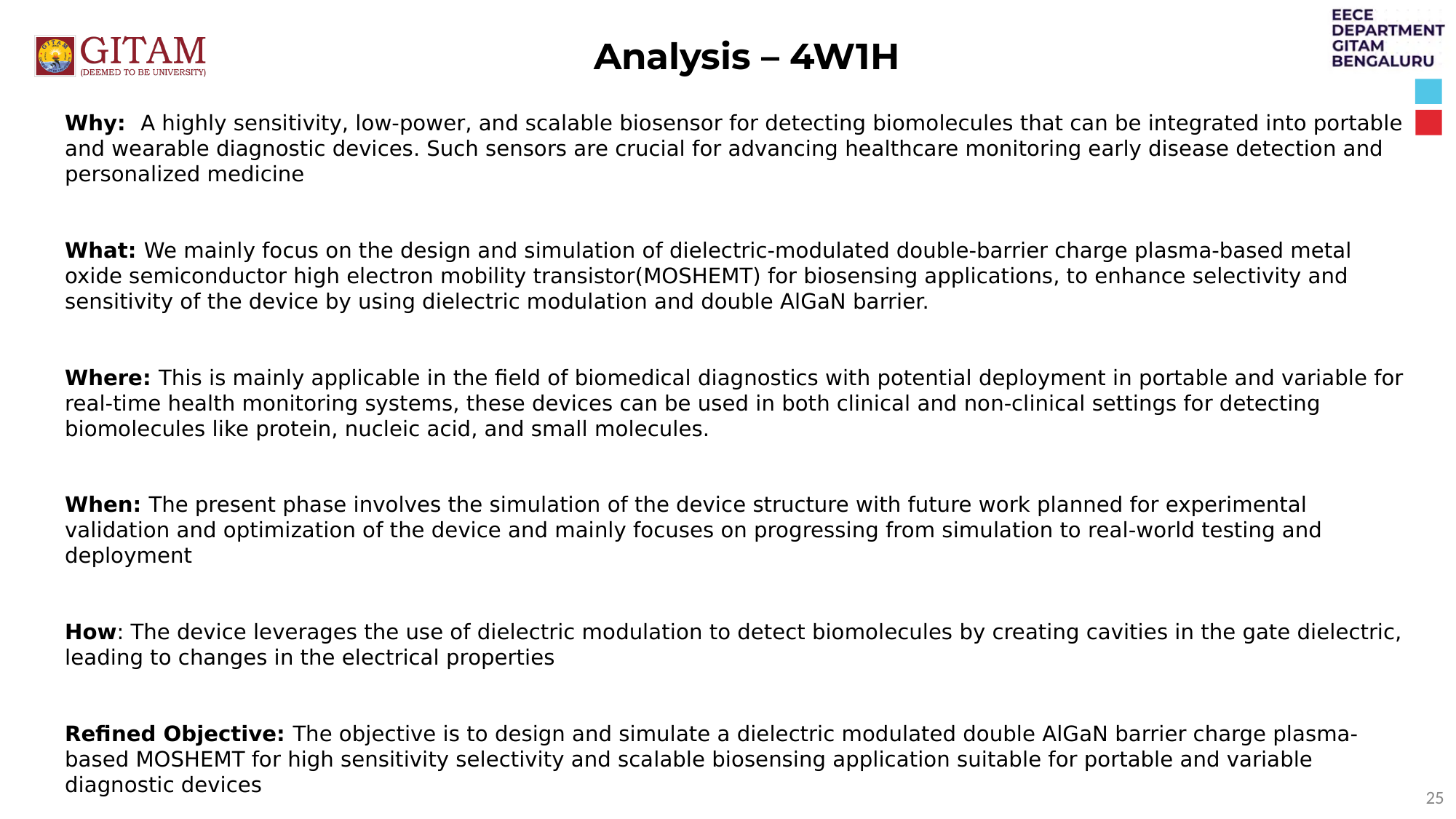

Analysis – 4W1H
Why:  A highly sensitivity, low-power, and scalable biosensor for detecting biomolecules that can be integrated into portable and wearable diagnostic devices. Such sensors are crucial for advancing healthcare monitoring early disease detection and personalized medicine

What: We mainly focus on the design and simulation of dielectric-modulated double-barrier charge plasma-based metal oxide semiconductor high electron mobility transistor(MOSHEMT) for biosensing applications, to enhance selectivity and sensitivity of the device by using dielectric modulation and double AlGaN barrier.

Where: This is mainly applicable in the field of biomedical diagnostics with potential deployment in portable and variable for real-time health monitoring systems, these devices can be used in both clinical and non-clinical settings for detecting biomolecules like protein, nucleic acid, and small molecules.

When: The present phase involves the simulation of the device structure with future work planned for experimental validation and optimization of the device and mainly focuses on progressing from simulation to real-world testing and deployment

How: The device leverages the use of dielectric modulation to detect biomolecules by creating cavities in the gate dielectric, leading to changes in the electrical properties

Refined Objective: The objective is to design and simulate a dielectric modulated double AlGaN barrier charge plasma-based MOSHEMT for high sensitivity selectivity and scalable biosensing application suitable for portable and variable diagnostic devices

25